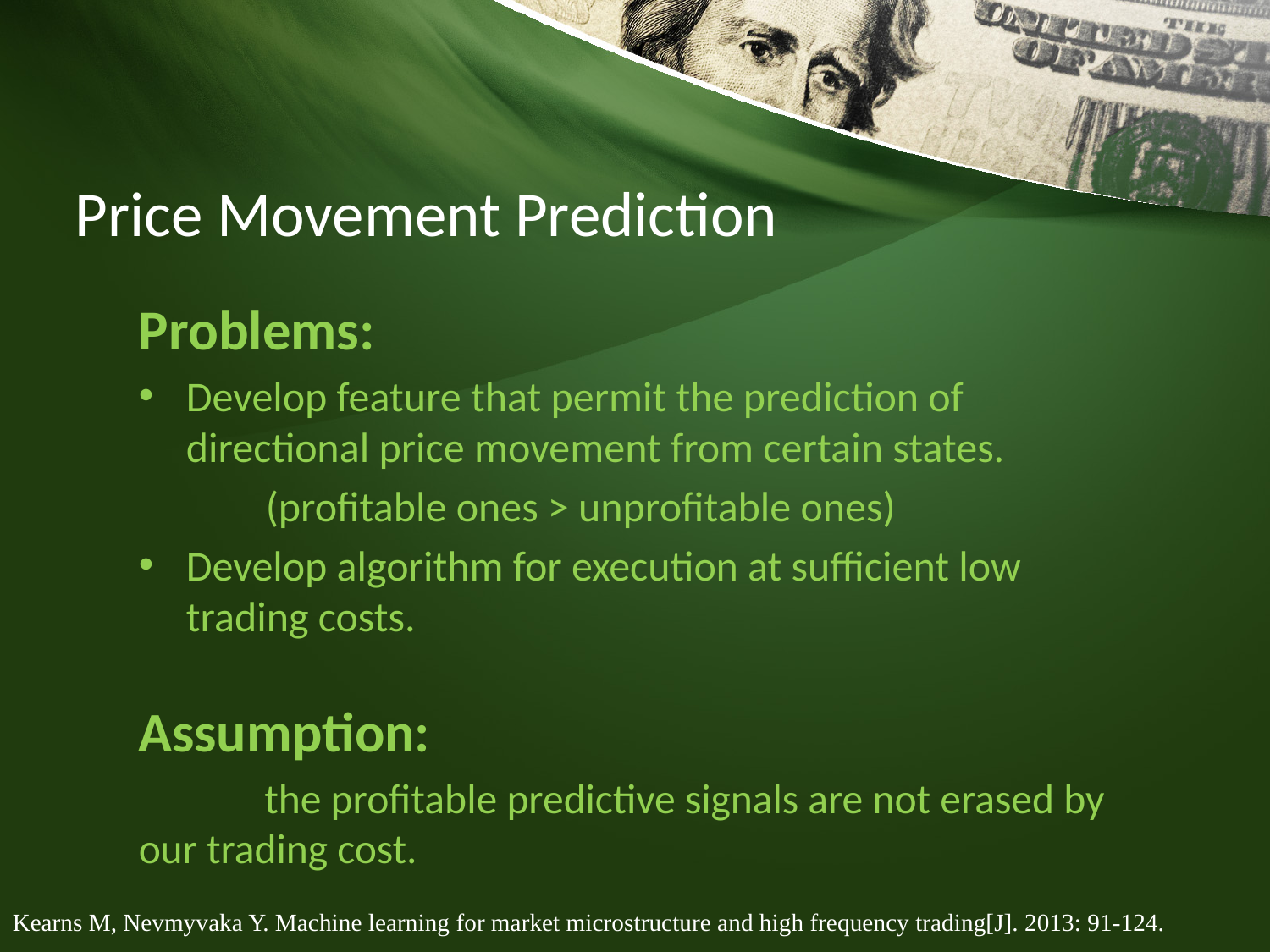

# Price Movement Prediction
Problems:
Develop feature that permit the prediction of directional price movement from certain states.
	(profitable ones > unprofitable ones)
Develop algorithm for execution at sufficient low trading costs.

Assumption:
	the profitable predictive signals are not erased by our trading cost.

Kearns M, Nevmyvaka Y. Machine learning for market microstructure and high frequency trading[J]. 2013: 91-124.